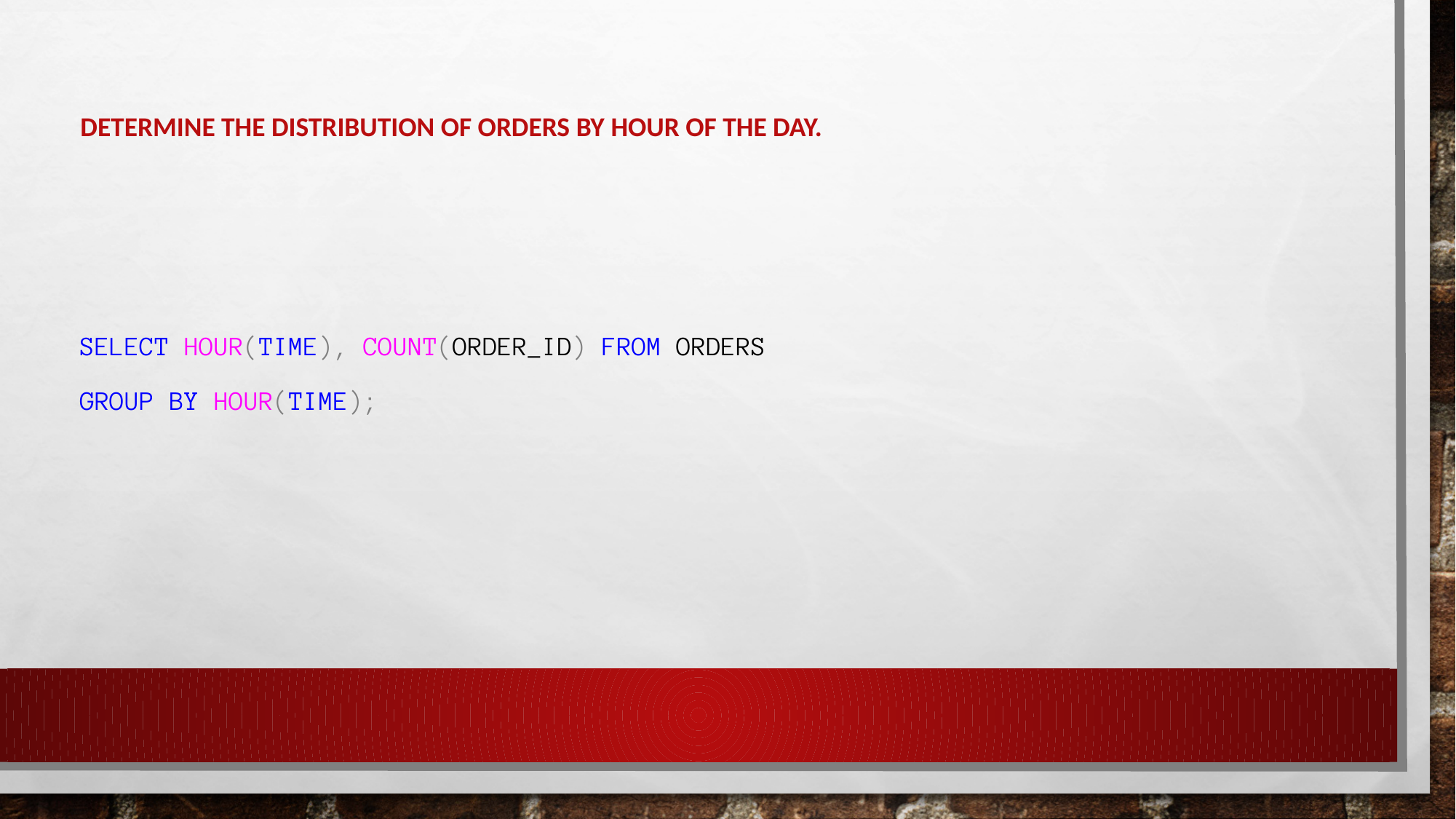

# Determine the distribution of orders by hour of the day.
select hour(time), count(order_id) from orders
group by hour(time);